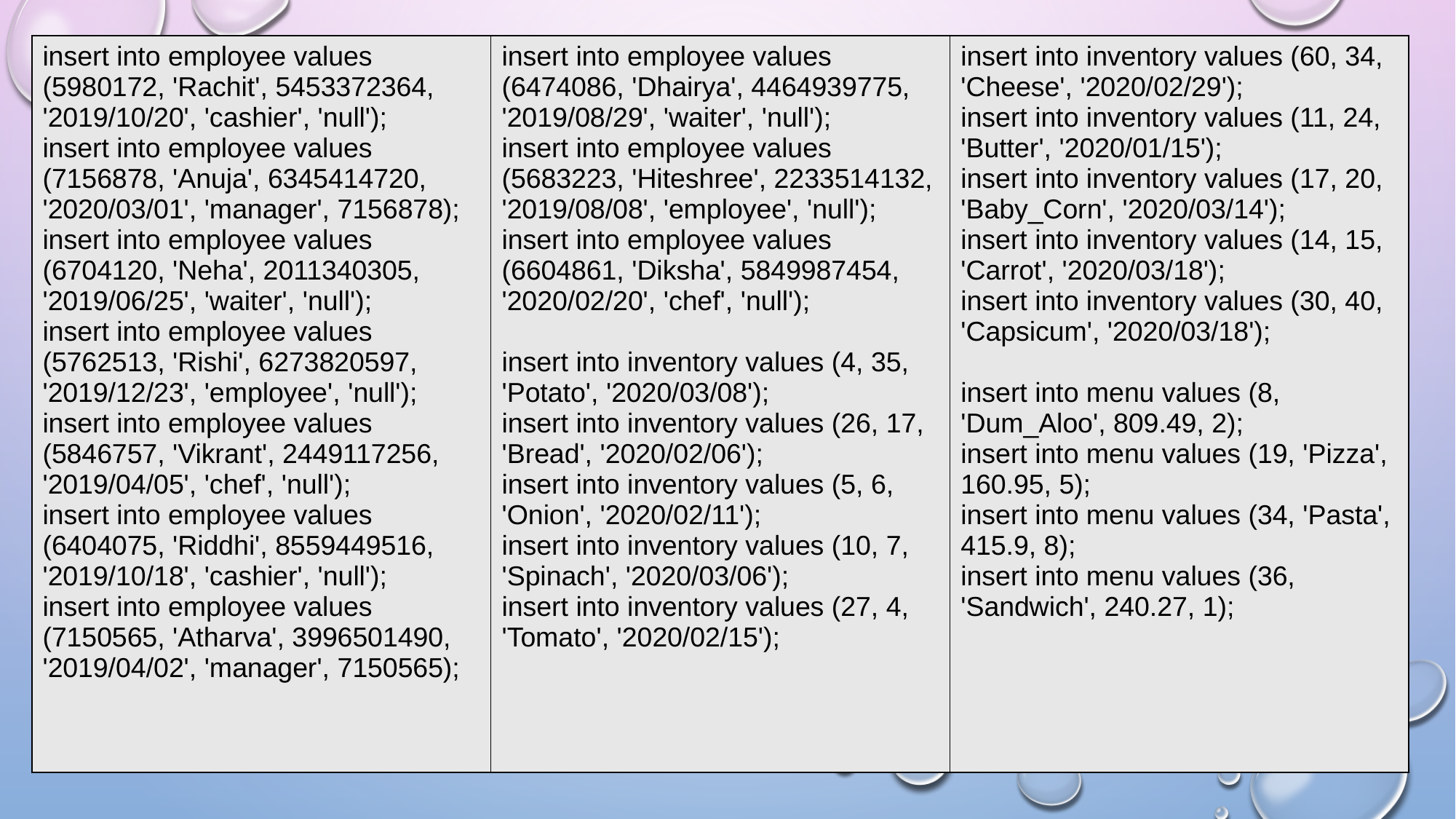

| insert into employee values (5980172, 'Rachit', 5453372364, '2019/10/20', 'cashier', 'null'); insert into employee values (7156878, 'Anuja', 6345414720, '2020/03/01', 'manager', 7156878); insert into employee values (6704120, 'Neha', 2011340305, '2019/06/25', 'waiter', 'null'); insert into employee values (5762513, 'Rishi', 6273820597, '2019/12/23', 'employee', 'null'); insert into employee values (5846757, 'Vikrant', 2449117256, '2019/04/05', 'chef', 'null'); insert into employee values (6404075, 'Riddhi', 8559449516, '2019/10/18', 'cashier', 'null'); insert into employee values (7150565, 'Atharva', 3996501490, '2019/04/02', 'manager', 7150565); | insert into employee values (6474086, 'Dhairya', 4464939775, '2019/08/29', 'waiter', 'null'); insert into employee values (5683223, 'Hiteshree', 2233514132, '2019/08/08', 'employee', 'null'); insert into employee values (6604861, 'Diksha', 5849987454, '2020/02/20', 'chef', 'null'); insert into inventory values (4, 35, 'Potato', '2020/03/08'); insert into inventory values (26, 17, 'Bread', '2020/02/06'); insert into inventory values (5, 6, 'Onion', '2020/02/11'); insert into inventory values (10, 7, 'Spinach', '2020/03/06'); insert into inventory values (27, 4, 'Tomato', '2020/02/15'); | insert into inventory values (60, 34, 'Cheese', '2020/02/29'); insert into inventory values (11, 24, 'Butter', '2020/01/15'); insert into inventory values (17, 20, 'Baby\_Corn', '2020/03/14'); insert into inventory values (14, 15, 'Carrot', '2020/03/18'); insert into inventory values (30, 40, 'Capsicum', '2020/03/18'); insert into menu values (8, 'Dum\_Aloo', 809.49, 2); insert into menu values (19, 'Pizza', 160.95, 5); insert into menu values (34, 'Pasta', 415.9, 8); insert into menu values (36, 'Sandwich', 240.27, 1); |
| --- | --- | --- |